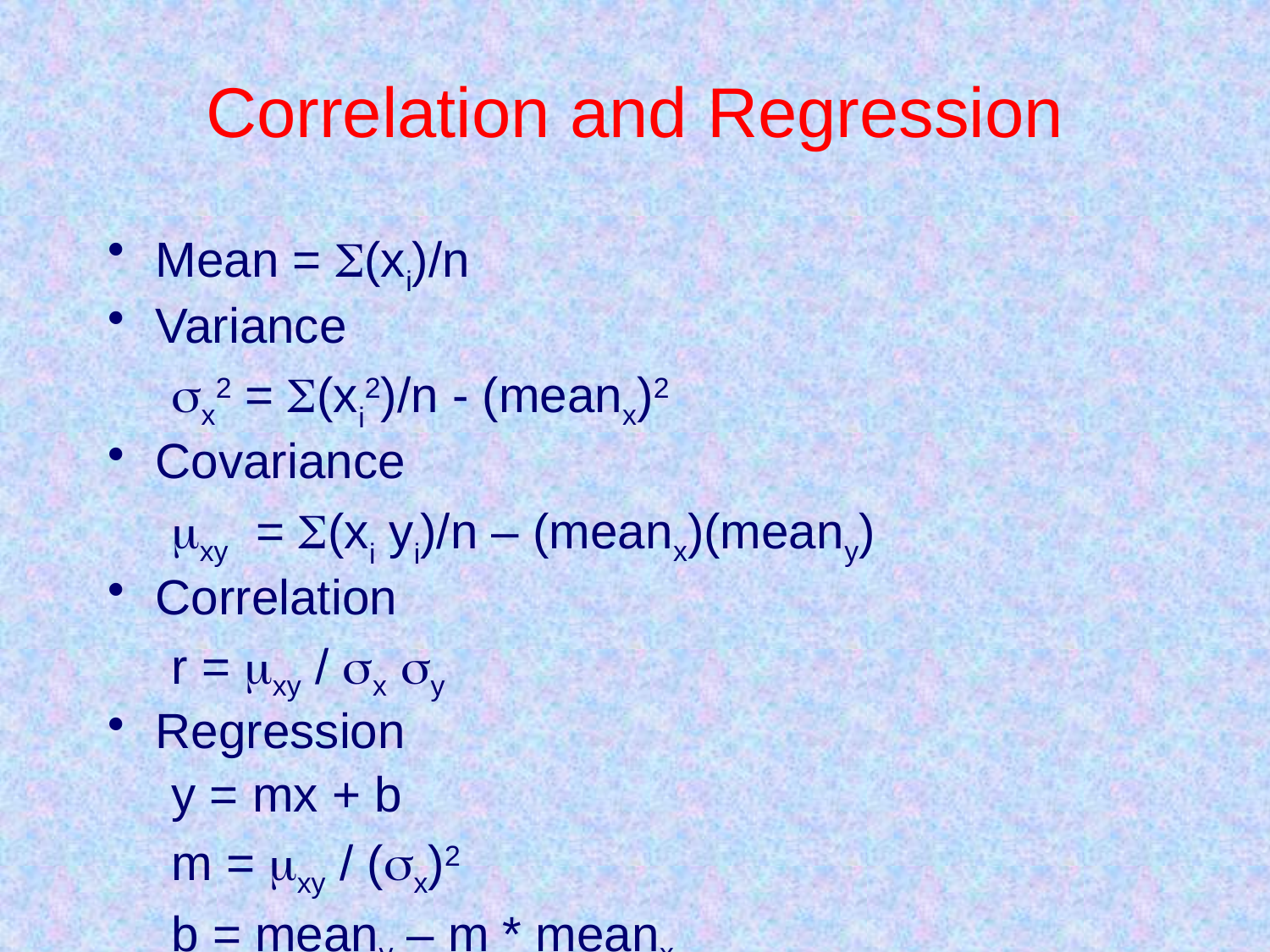

# Correlation and Regression
Mean = Σ(xi)/n
Variance
σx2 = Σ(xi2)/n - (meanx)2
Covariance
μxy  = Σ(xi yi)/n – (meanx)(meany)
Correlation
r = μxy / σx σy
Regression
y = mx + b
m = μxy / (σx)2
b = meany – m * meanx